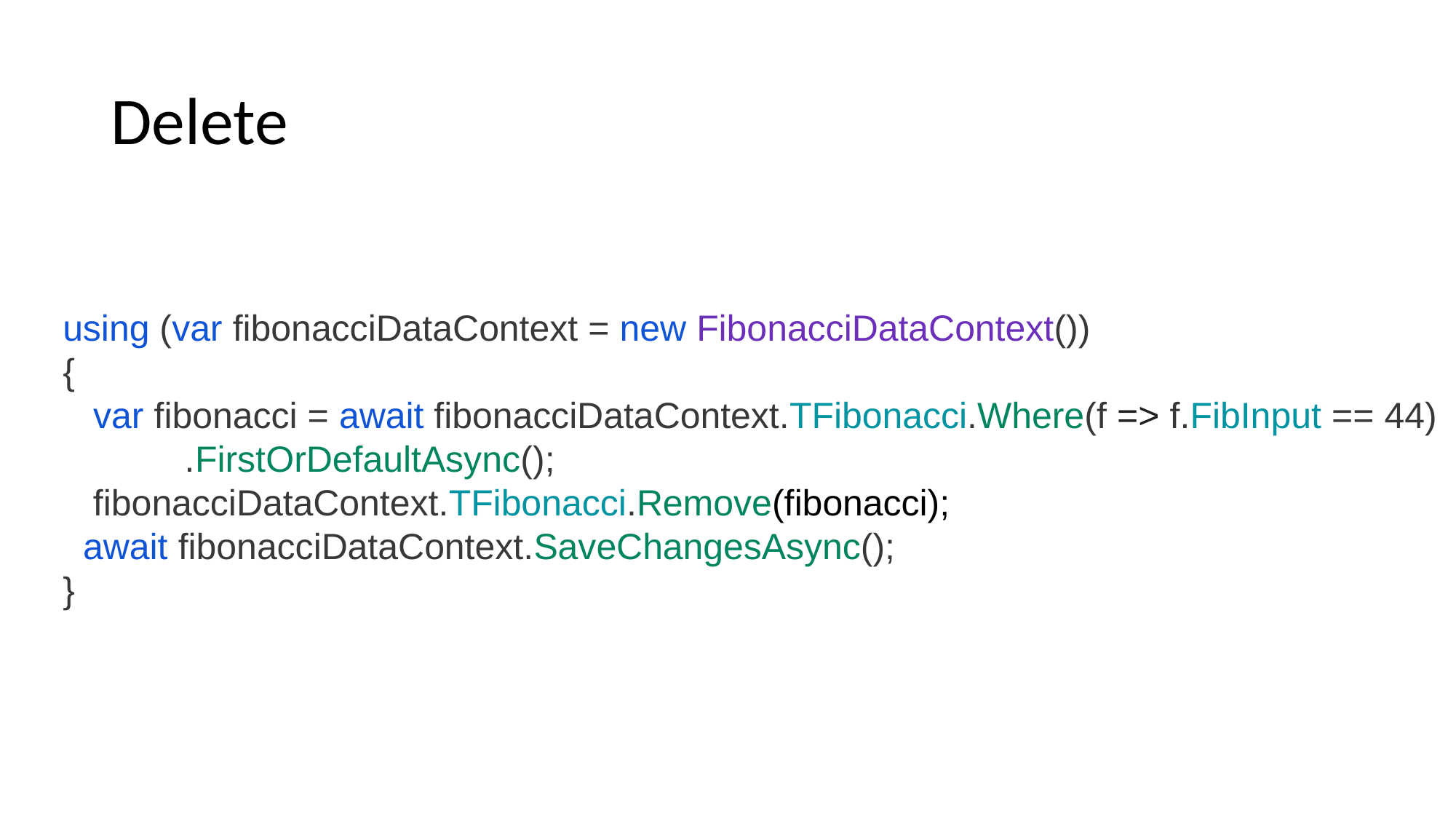

# Delete

using (var fibonacciDataContext = new FibonacciDataContext())
{
   var fibonacci = await fibonacciDataContext.TFibonacci.Where(f => f.FibInput == 44)
            .FirstOrDefaultAsync();
   fibonacciDataContext.TFibonacci.Remove(fibonacci);
  await fibonacciDataContext.SaveChangesAsync();
}